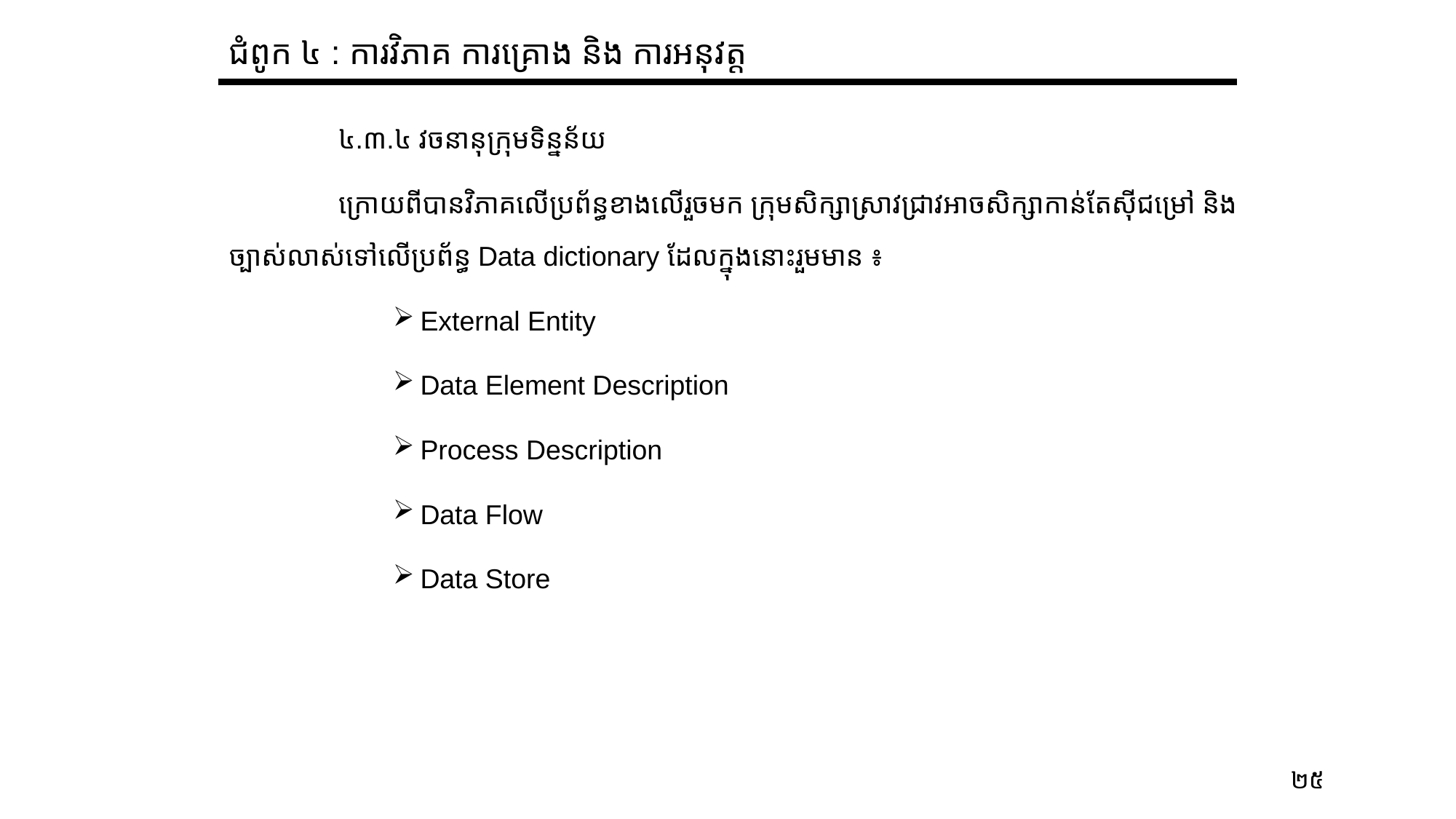

ជំពូក ៤ :​ ការវិភាគ ការគ្រោង និង ការអនុវត្ត
	៤.៣.៤ វចនានុក្រុមទិន្នន័យ
	ក្រោយពីបានវិភាគលើប្រព័ន្ធខាងលើរួចមក ក្រុមសិក្សាស្រាវជ្រាវអាចសិក្សាកាន់តែស៊ីជម្រៅ និងច្បាស់លាស់ទៅលើប្រព័ន្ធ Data dictionary ដែលក្នុងនោះរួមមាន ៖
External Entity
Data Element Description
Process Description
Data Flow
Data Store

២៥